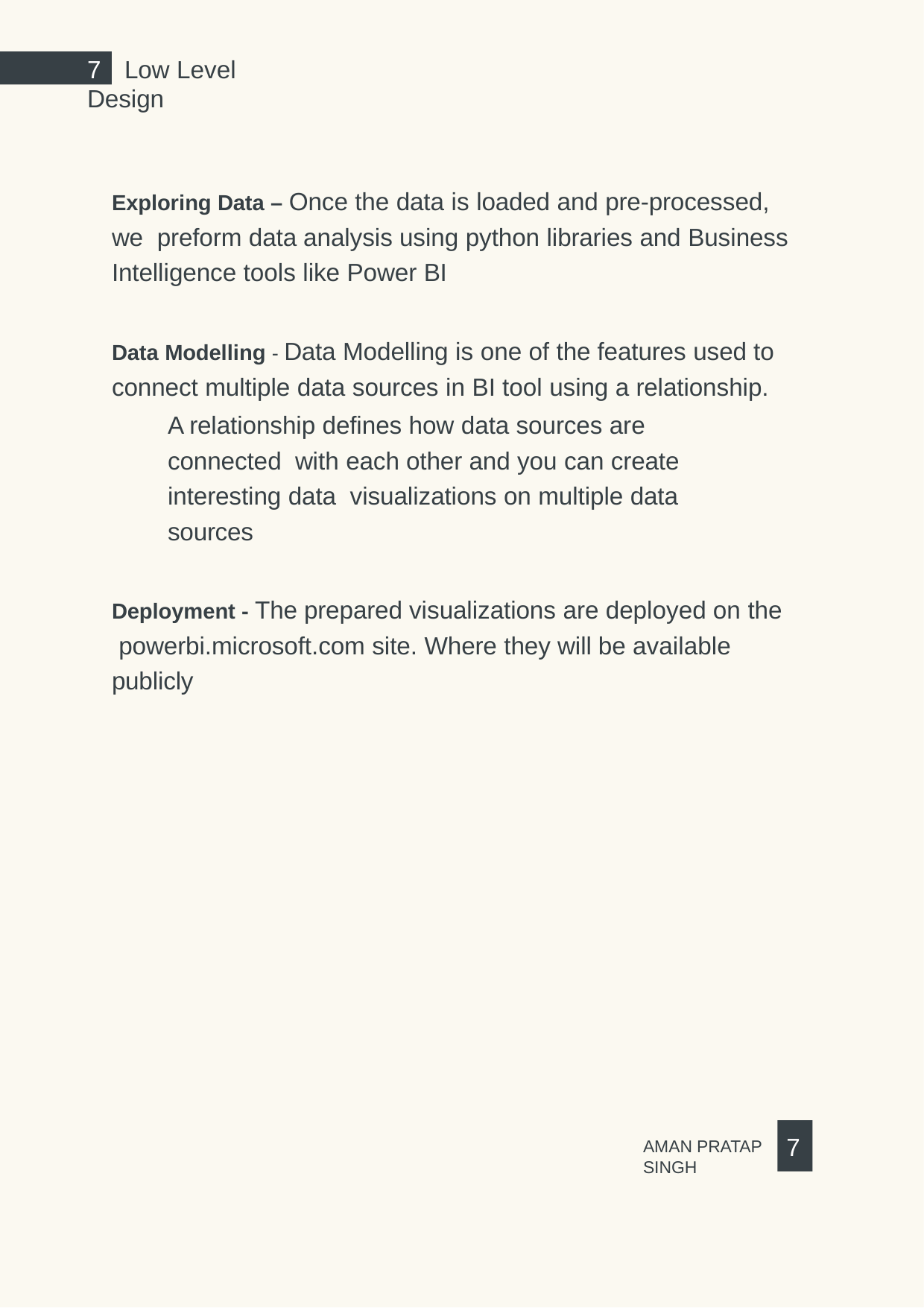

7	Low Level Design
Exploring Data – Once the data is loaded and pre-processed, we  preform data analysis using python libraries and Business  Intelligence tools like Power BI

Data Modelling - Data Modelling is one of the features used to  connect multiple data sources in BI tool using a relationship.
A relationship defines how data sources are connected  with each other and you can create interesting data  visualizations on multiple data sources

Deployment - The prepared visualizations are deployed on the  powerbi.microsoft.com site. Where they will be available  publicly
7
AMAN PRATAP SINGH